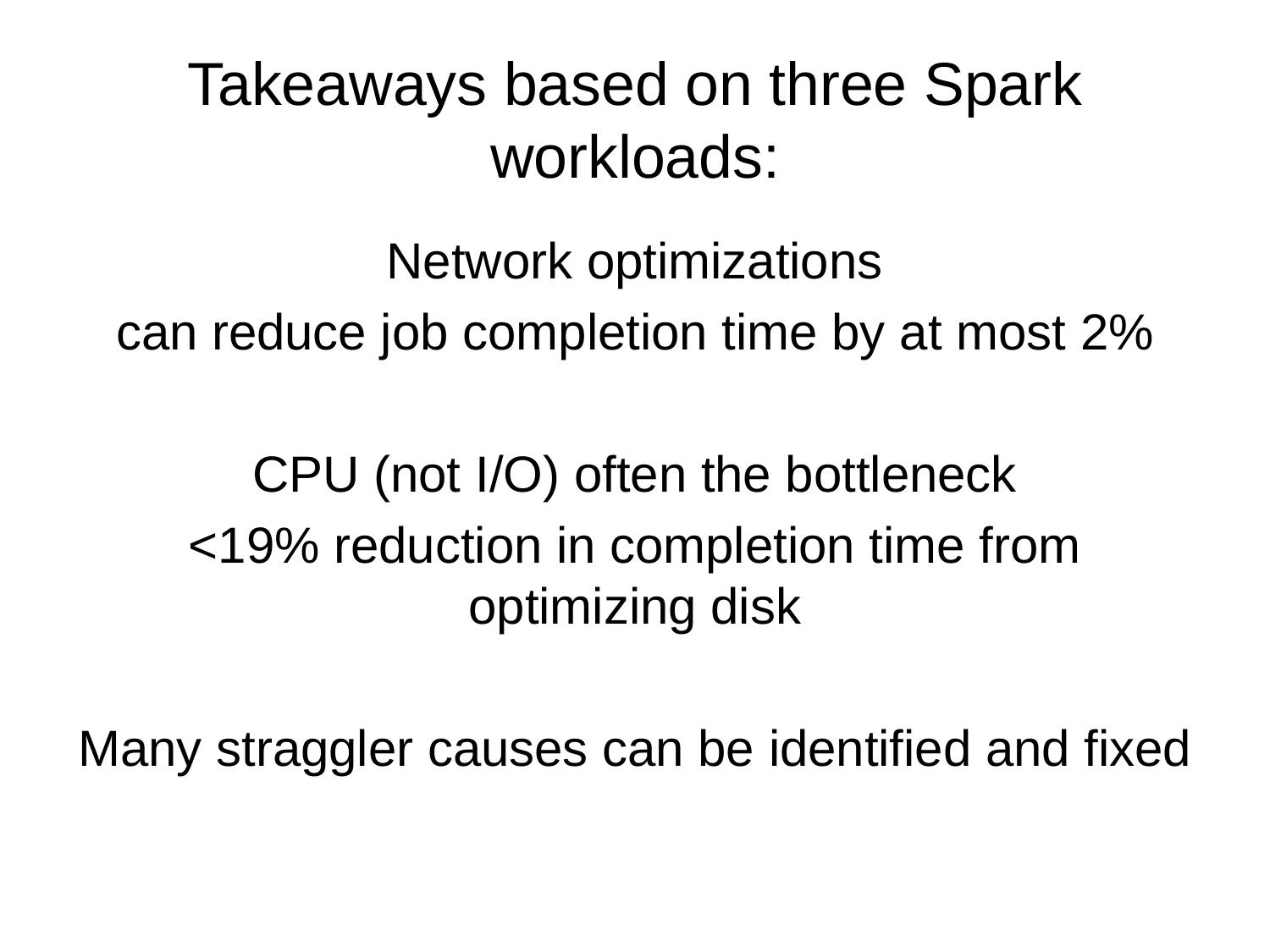

# Takeaways based on three Spark workloads:
Network optimizations
can reduce job completion time by at most 2%

CPU (not I/O) often the bottleneck
<19% reduction in completion time from optimizing disk

Many straggler causes can be identified and fixed